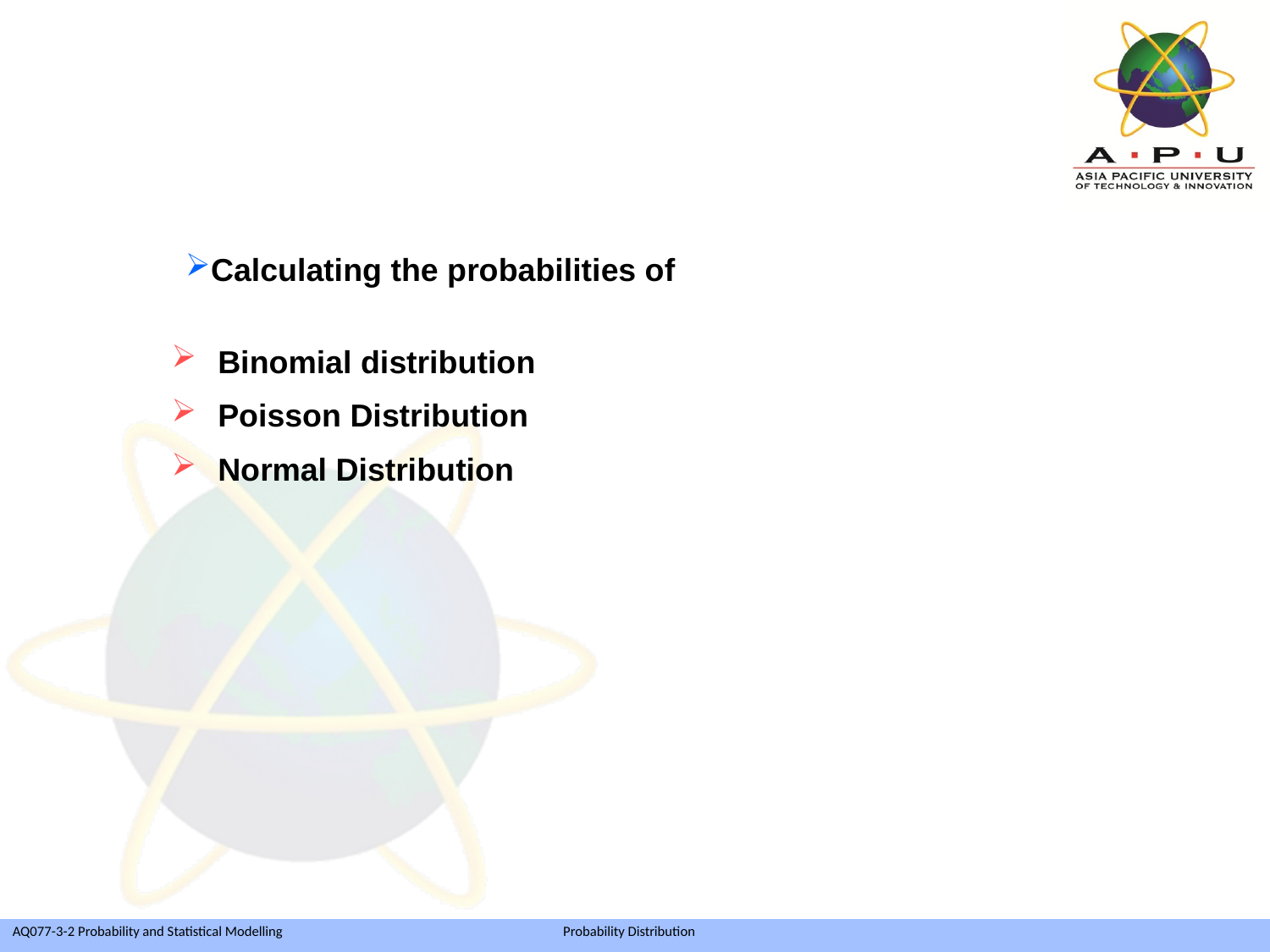

Calculating the probabilities of

Binomial distribution
Poisson Distribution
Normal Distribution